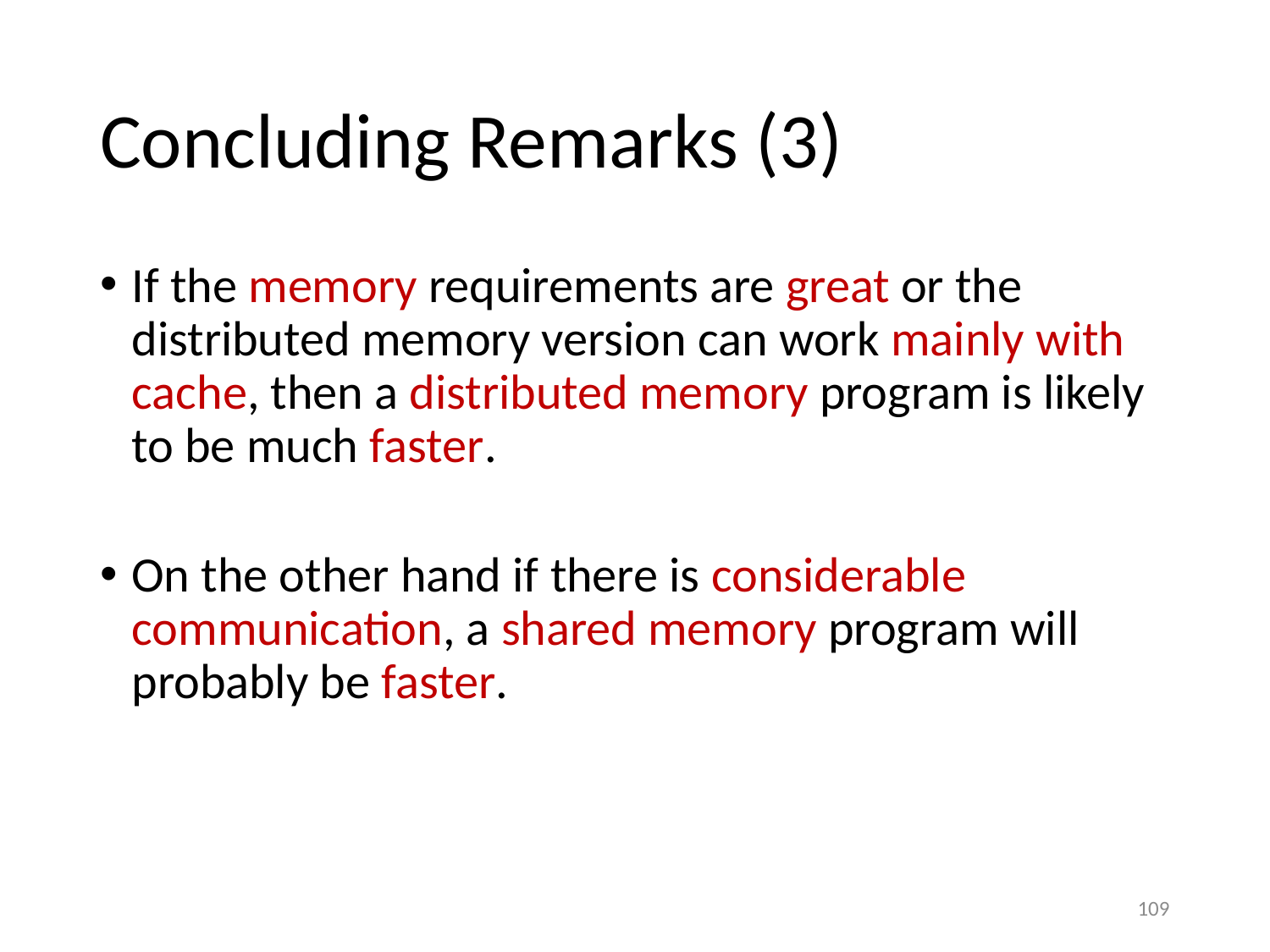

# Concluding Remarks (3)
If the memory requirements are great or the distributed memory version can work mainly with cache, then a distributed memory program is likely to be much faster.
On the other hand if there is considerable communication, a shared memory program will probably be faster.
109